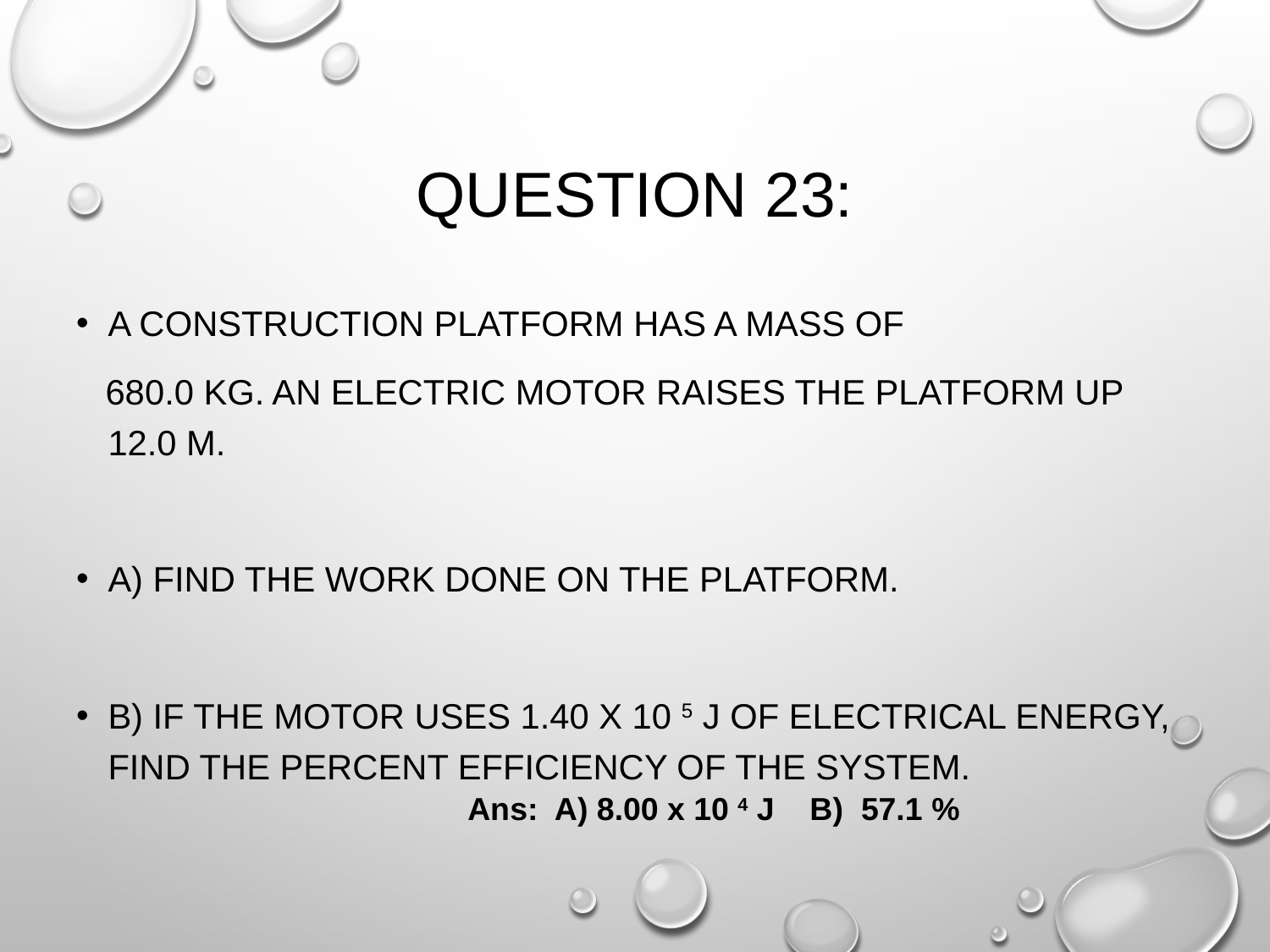

# Question 23:
A construction platform has a mass of
   680.0 kg. An electric motor raises the platform up 12.0 m.

A) Find the work done on the platform.

B) If the motor uses 1.40 x 10 5 J of electrical energy, find the percent efficiency of the system.
Ans:  A) 8.00 x 10 4 J    B)  57.1 %